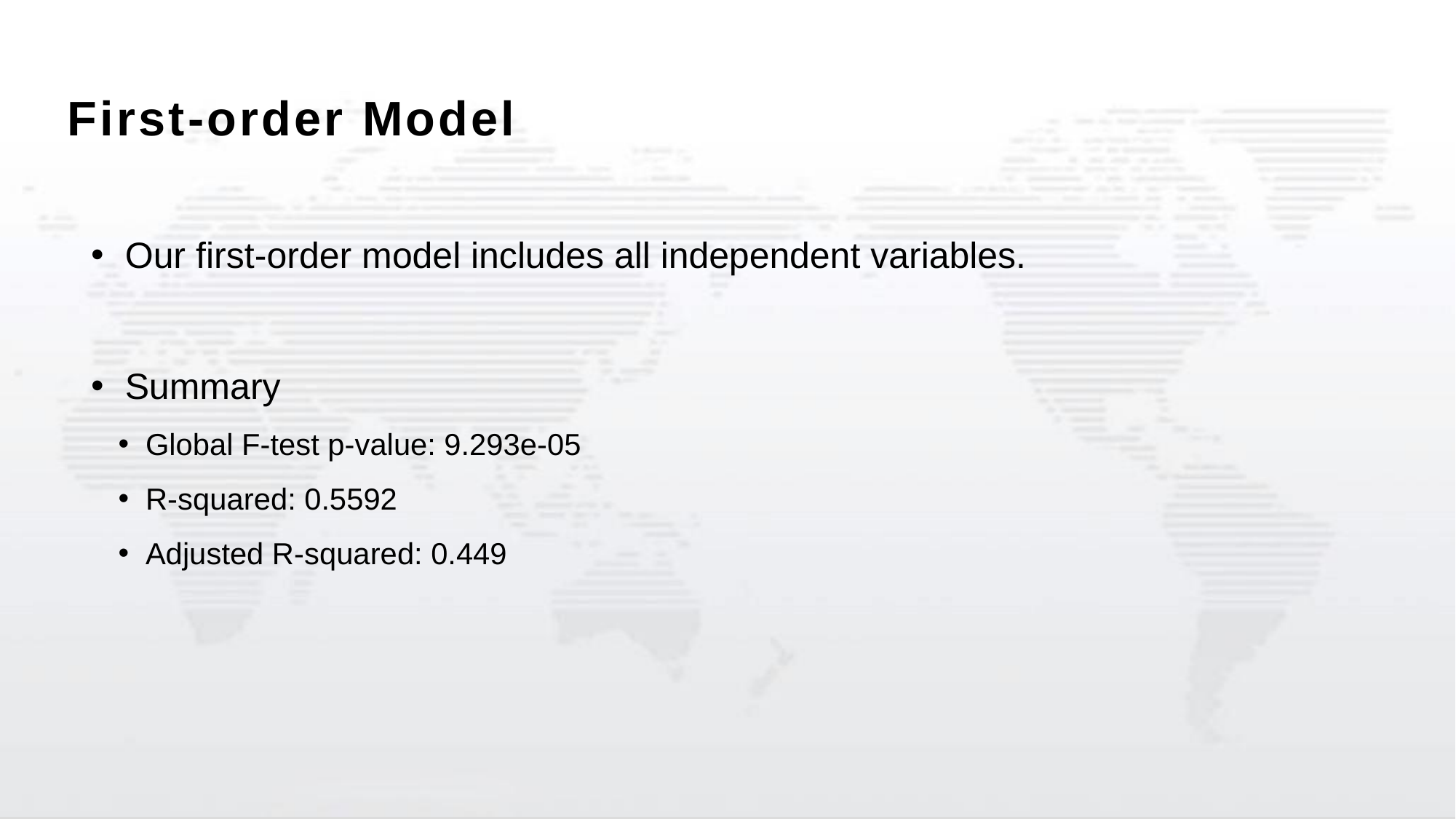

# First-order Model

Our first-order model includes all independent variables.

Summary
Global F-test p-value: 9.293e-05
R-squared: 0.5592
Adjusted R-squared: 0.449